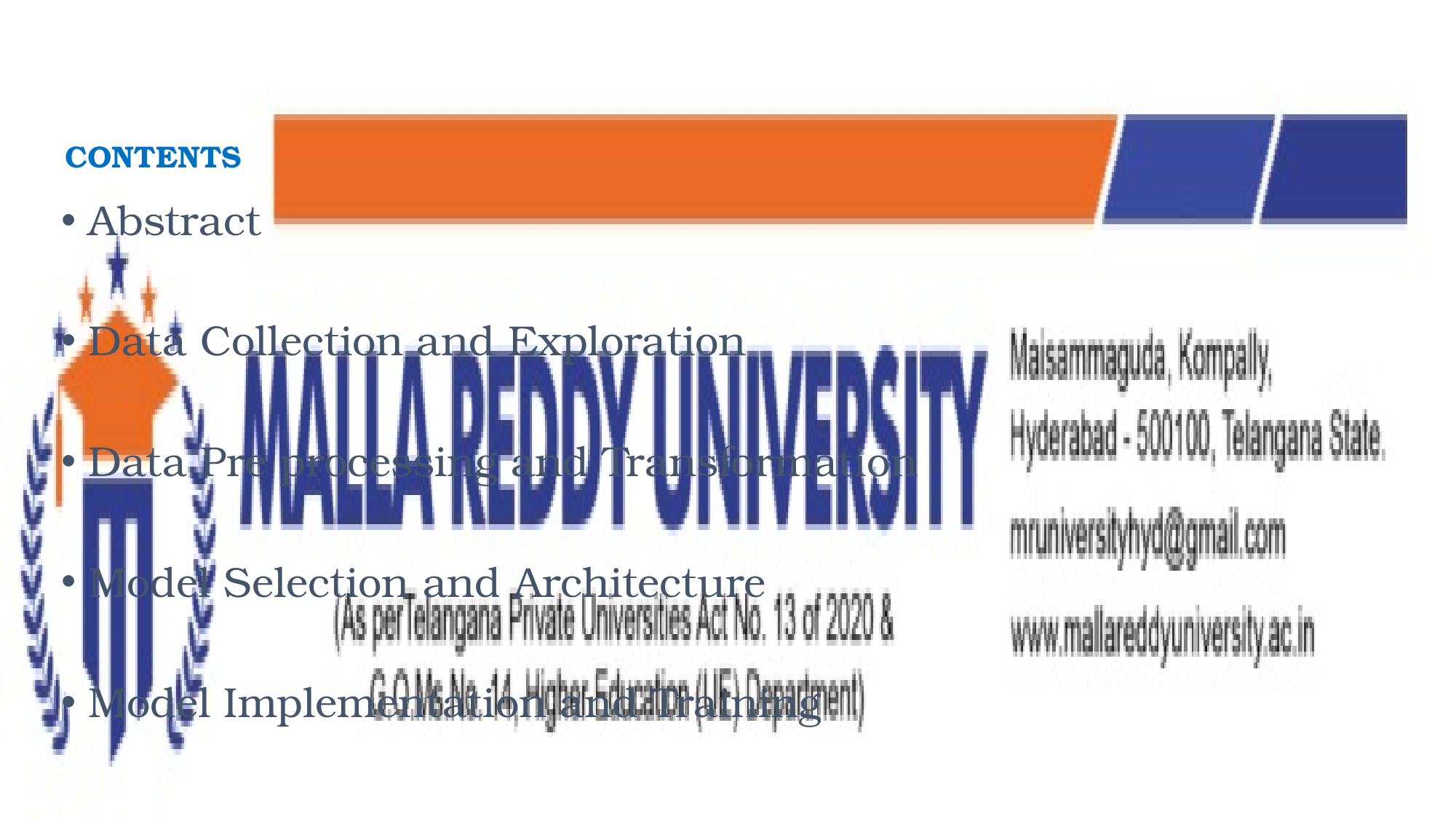

CONTENTS
Abstract

Data Collection and Exploration

Data Pre processing and Transformation

Model Selection and Architecture

Model Implementation and Training